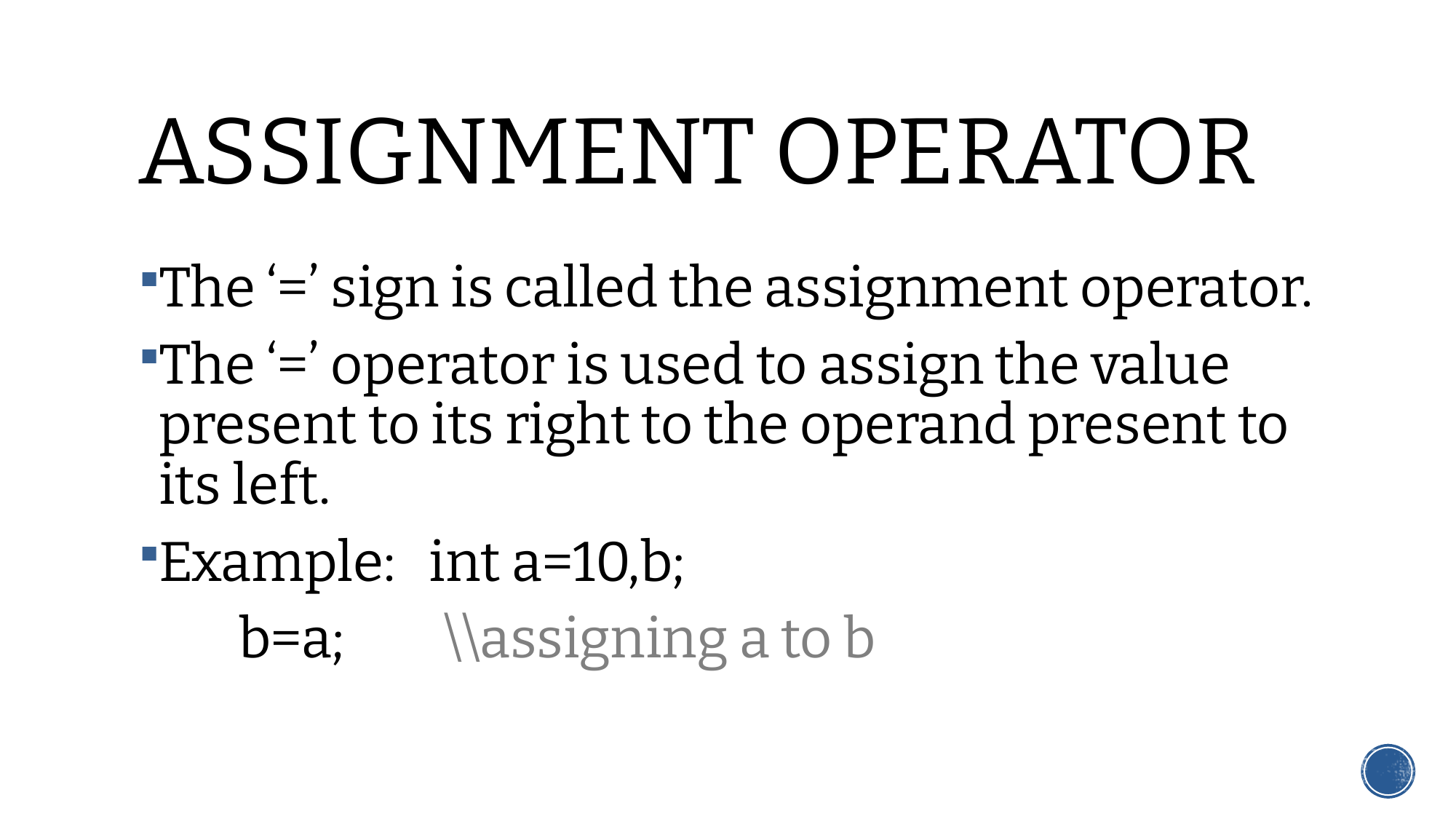

# Assignment operator
The ‘=’ sign is called the assignment operator.
The ‘=’ operator is used to assign the value present to its right to the operand present to its left.
Example:   int a=10,b;
			b=a;         \\assigning a to b